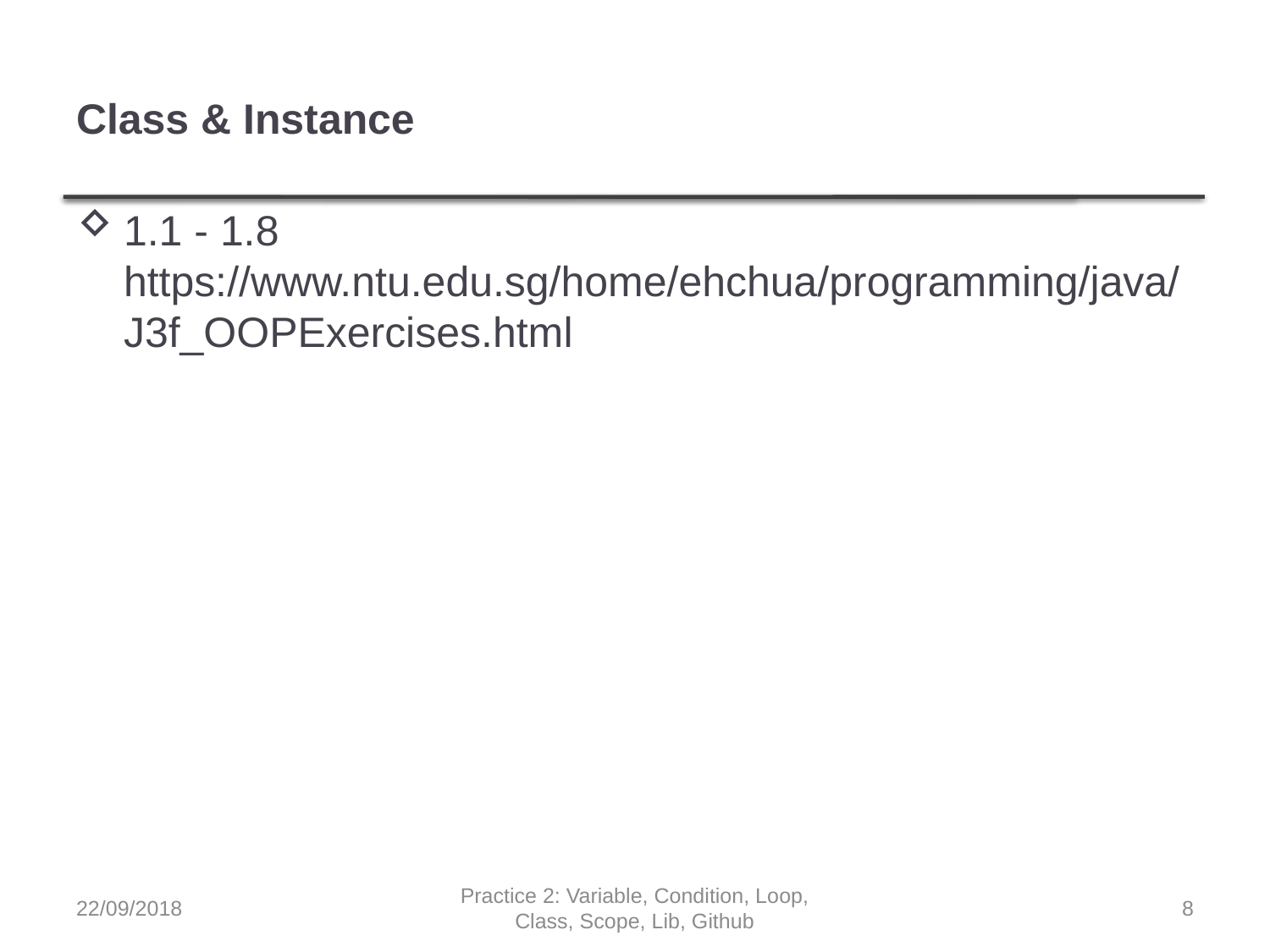

# Class & Instance
1.1 - 1.8 https://www.ntu.edu.sg/home/ehchua/programming/java/J3f_OOPExercises.html

22/09/2018
Practice 2: Variable, Condition, Loop, Class, Scope, Lib, Github
8